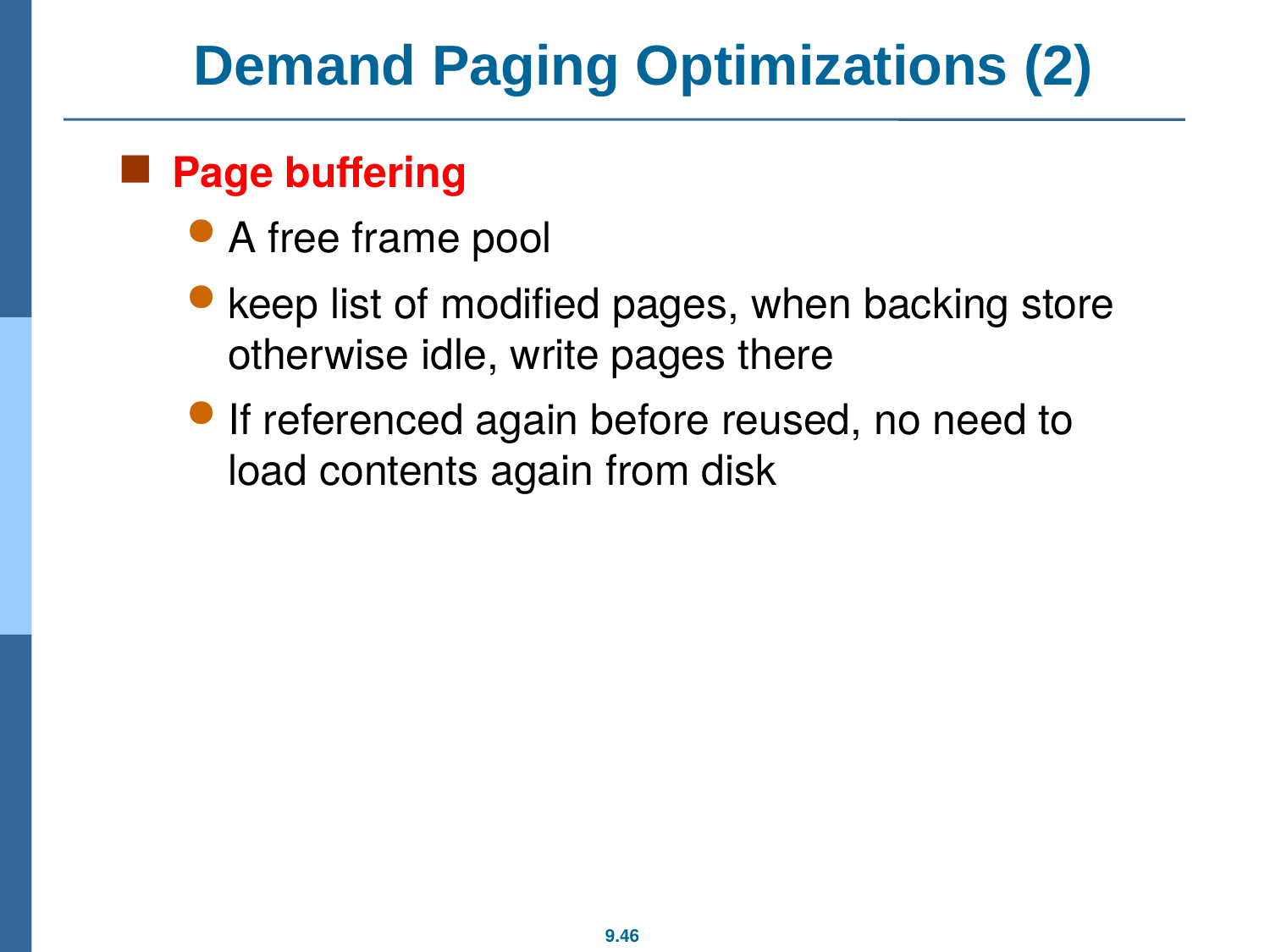

# Demand Paging Optimizations (2)
Page buffering
A free frame pool
keep list of modified pages, when backing store otherwise idle, write pages there
If referenced again before reused, no need to load contents again from disk